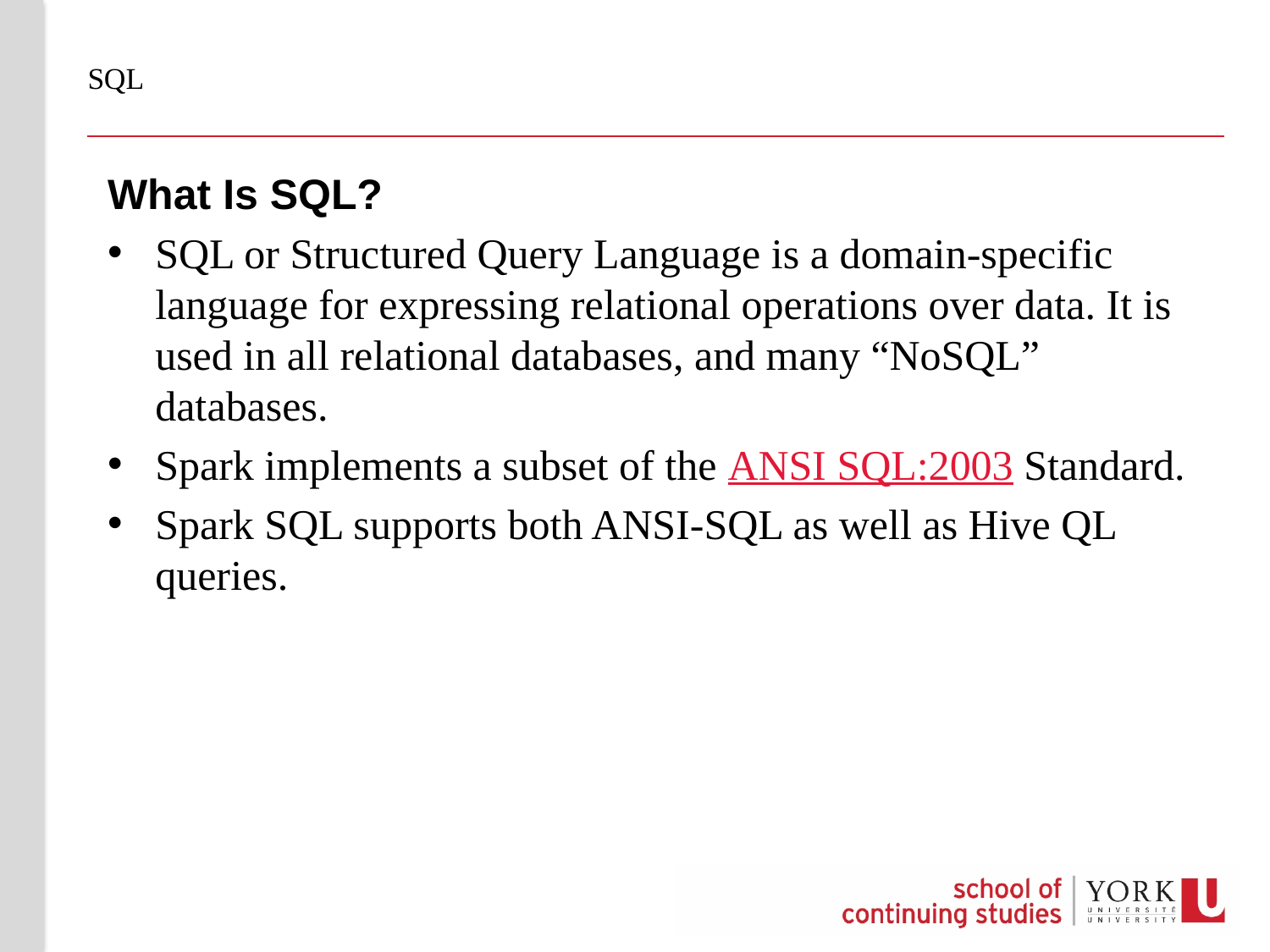

# SQL

What Is SQL?
SQL or Structured Query Language is a domain-specific language for expressing relational operations over data. It is used in all relational databases, and many “NoSQL” databases.
Spark implements a subset of the ANSI SQL:2003 Standard.
Spark SQL supports both ANSI-SQL as well as Hive QL queries.